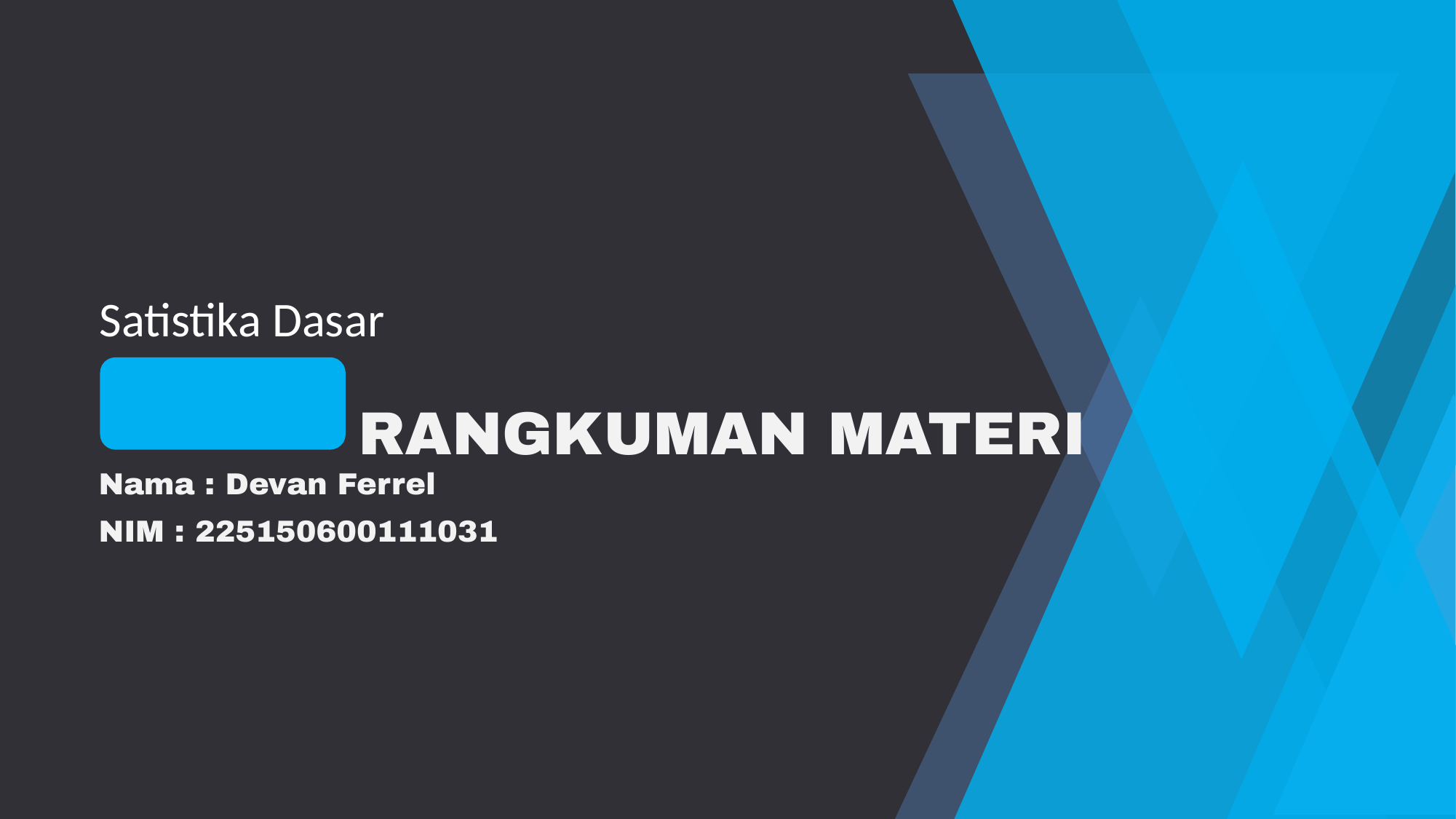

# RANGKUMAN MATERI
Satistika Dasar
Nama : Devan Ferrel
NIM : 225150600111031